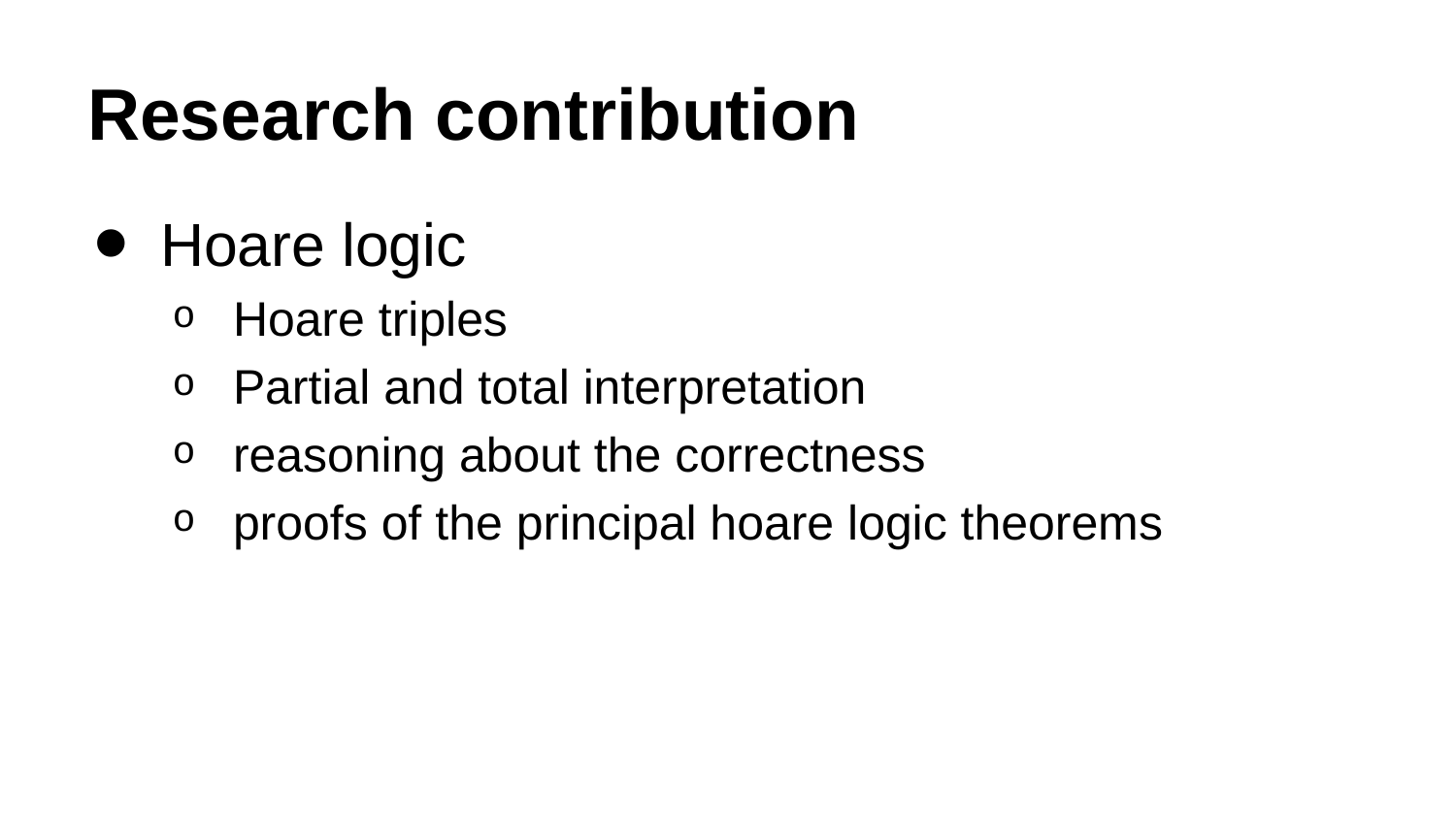

# Research contribution
Hoare logic
Hoare triples
Partial and total interpretation
reasoning about the correctness
proofs of the principal hoare logic theorems